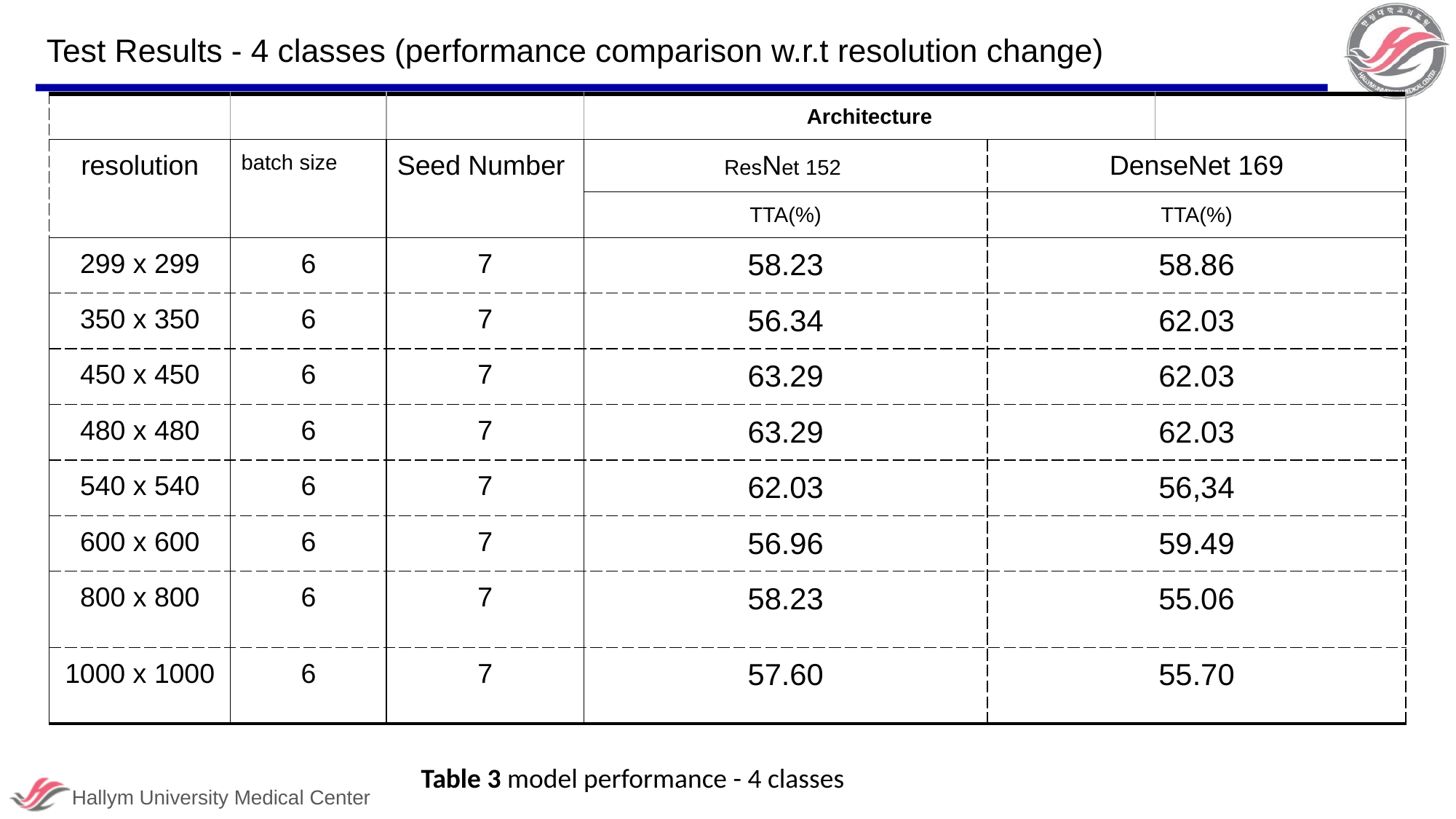

# Test Results - 4 classes (performance comparison w.r.t resolution change)
|  |  |  | Architecture |  |  |
| --- | --- | --- | --- | --- | --- |
| resolution | batch size | Seed Number | ResNet 152 | DenseNet 169 |  |
|  |  |  | TTA(%) | TTA(%) |  |
| 299 x 299 | 6 | 7 | 58.23 | 58.86 |  |
| 350 x 350 | 6 | 7 | 56.34 | 62.03 |  |
| 450 x 450 | 6 | 7 | 63.29 | 62.03 |  |
| 480 x 480 | 6 | 7 | 63.29 | 62.03 |  |
| 540 x 540 | 6 | 7 | 62.03 | 56,34 |  |
| 600 x 600 | 6 | 7 | 56.96 | 59.49 |  |
| 800 x 800 | 6 | 7 | 58.23 | 55.06 |  |
| 1000 x 1000 | 6 | 7 | 57.60 | 55.70 |  |
Table 3 model performance - 4 classes